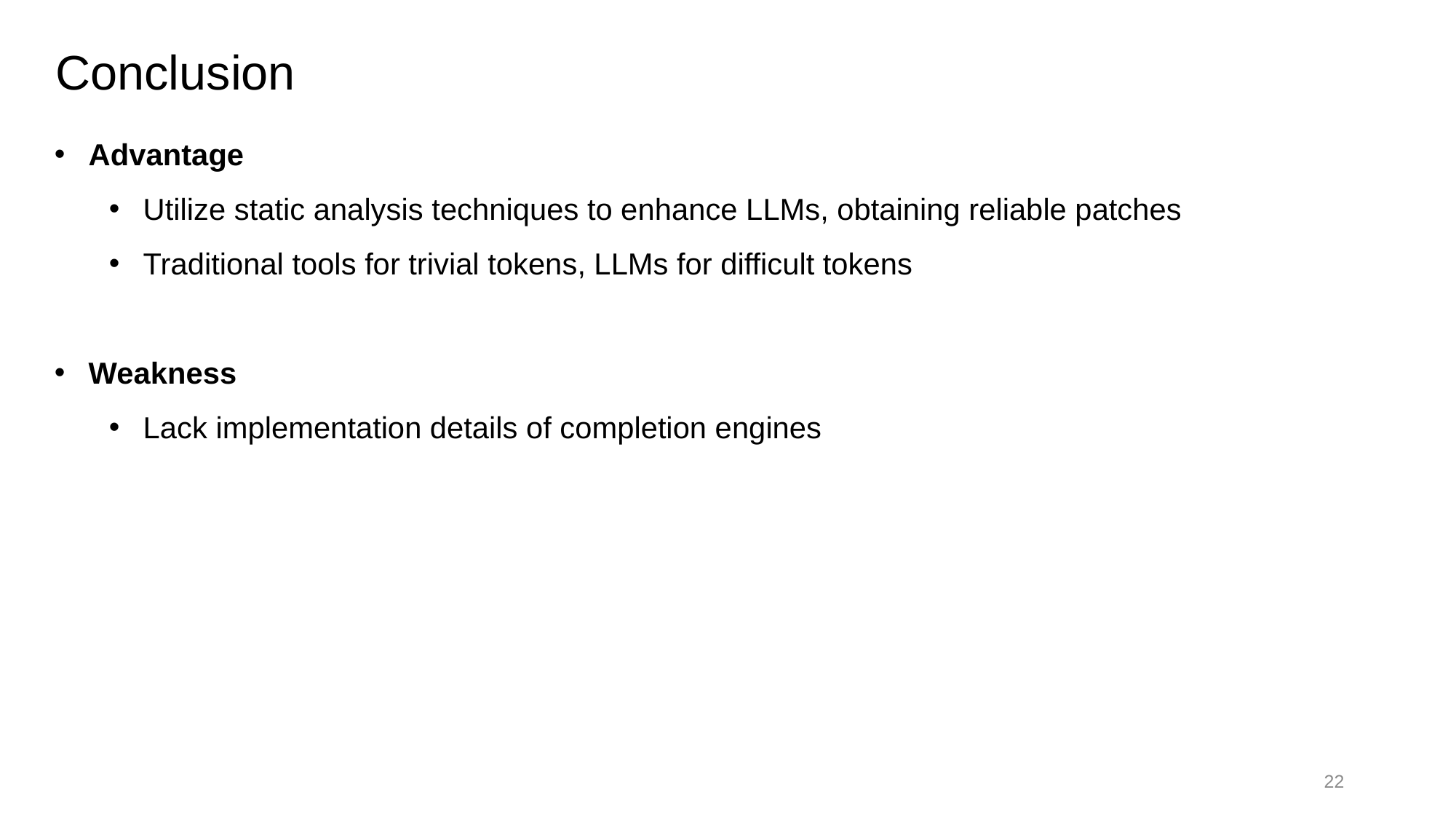

Conclusion
Advantage
Utilize static analysis techniques to enhance LLMs, obtaining reliable patches
Traditional tools for trivial tokens, LLMs for difficult tokens

Weakness
Lack implementation details of completion engines
22